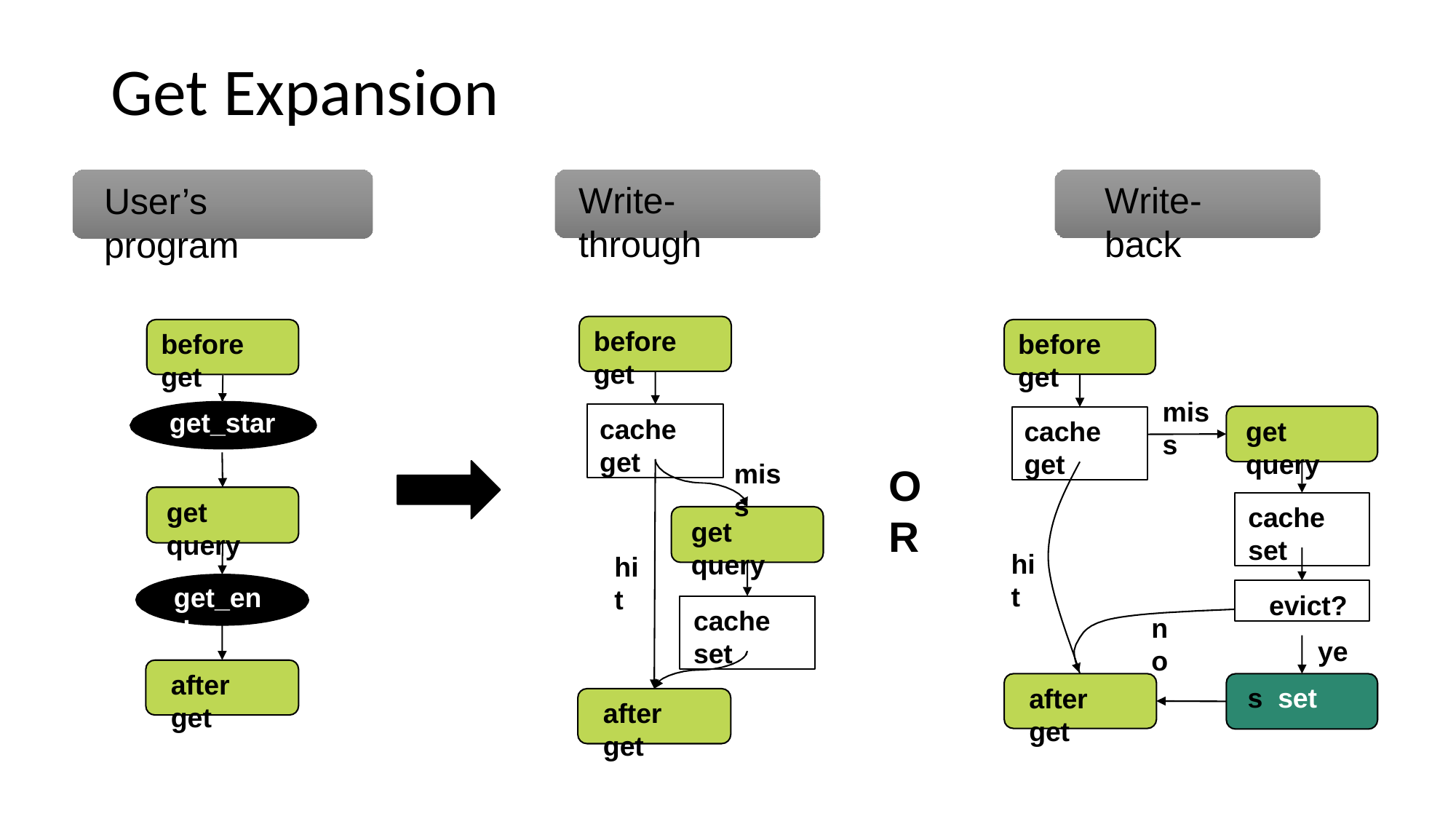

# Get Expansion

Write-back
Write-through
User’s program

before get
before get
before get

miss

get_start
cache get

cache get
get query

miss
OR

cache set
get query

get query

hit

hit

get_end
evict?
cache set

no
yes  set query

after get

after get

after get